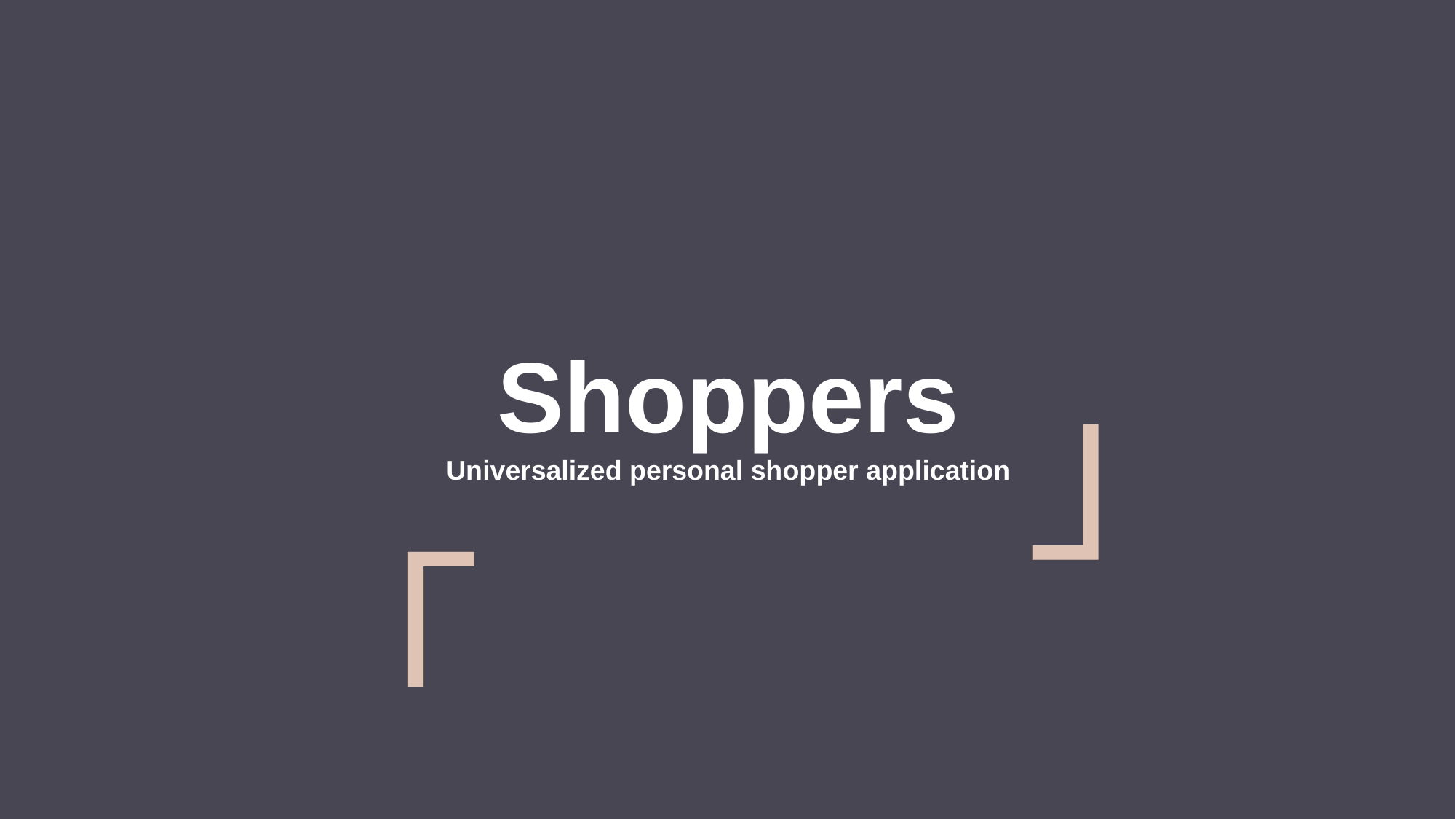

「
」
Shoppers
Universalized personal shopper application